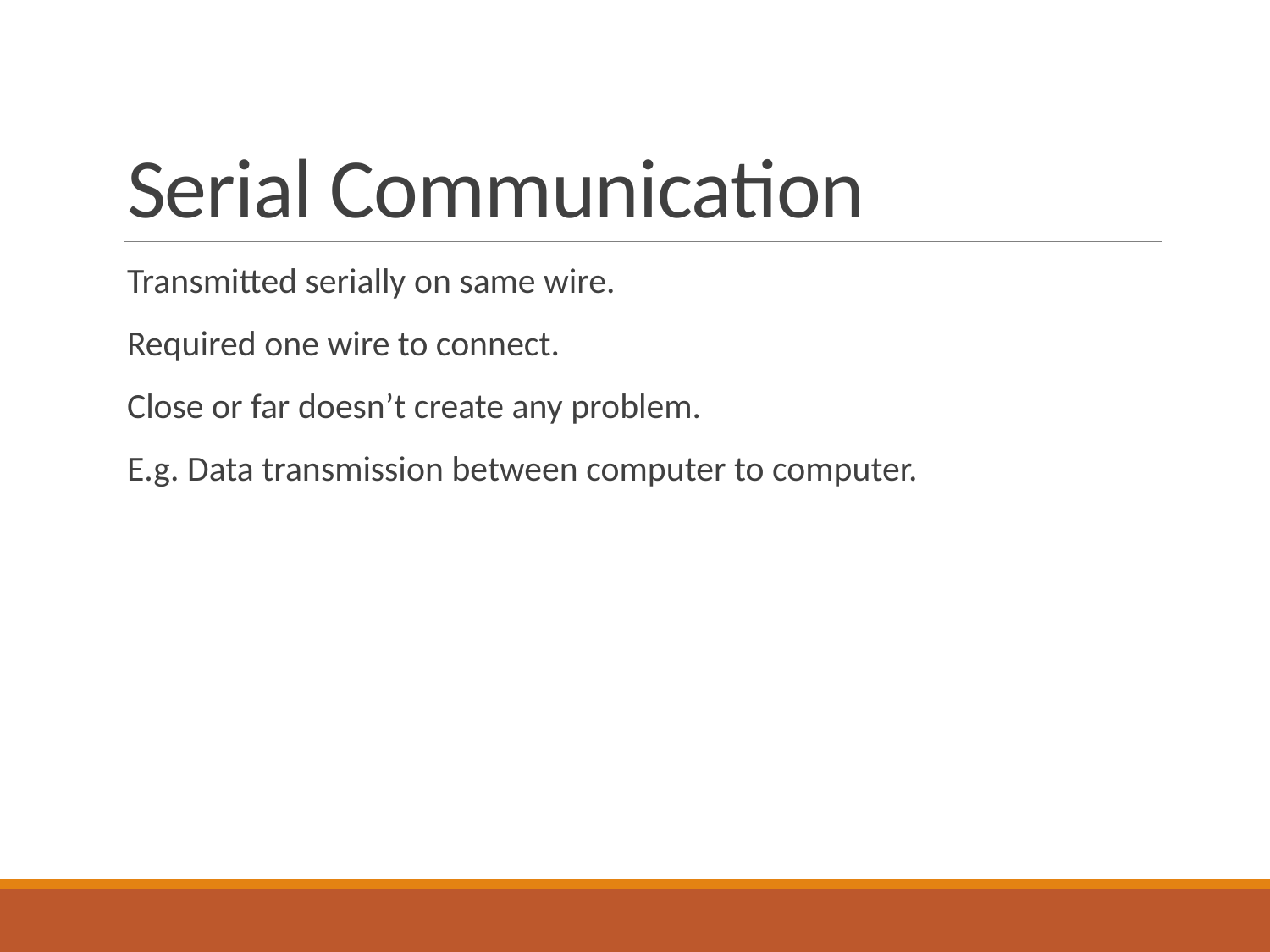

# Serial Communication
Transmitted serially on same wire.
Required one wire to connect.
Close or far doesn’t create any problem.
E.g. Data transmission between computer to computer.